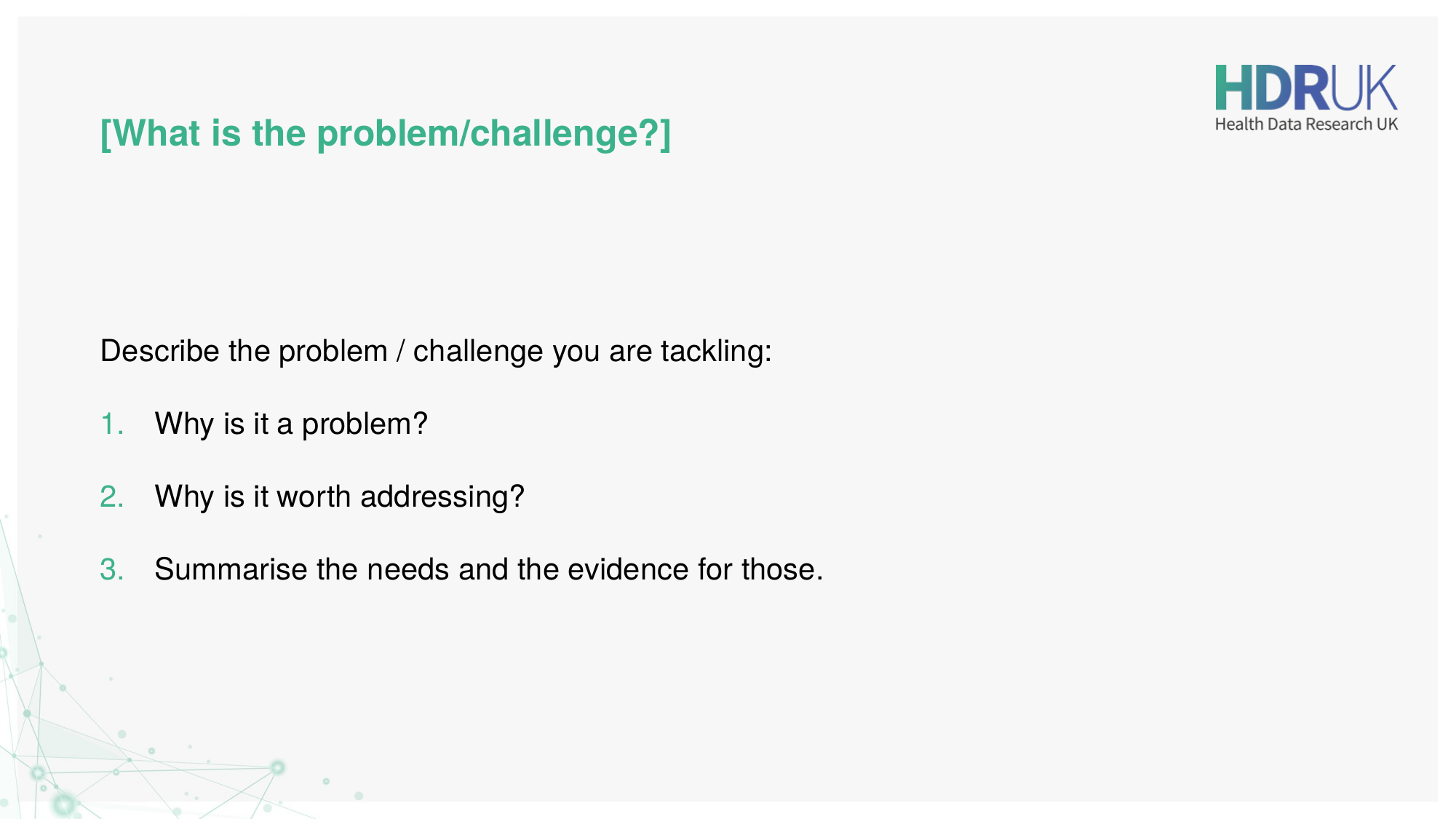

# [What is the problem/challenge?]
Describe the problem / challenge you are tackling:

Why is it a problem?

Why is it worth addressing?

Summarise the needs and the evidence for those.